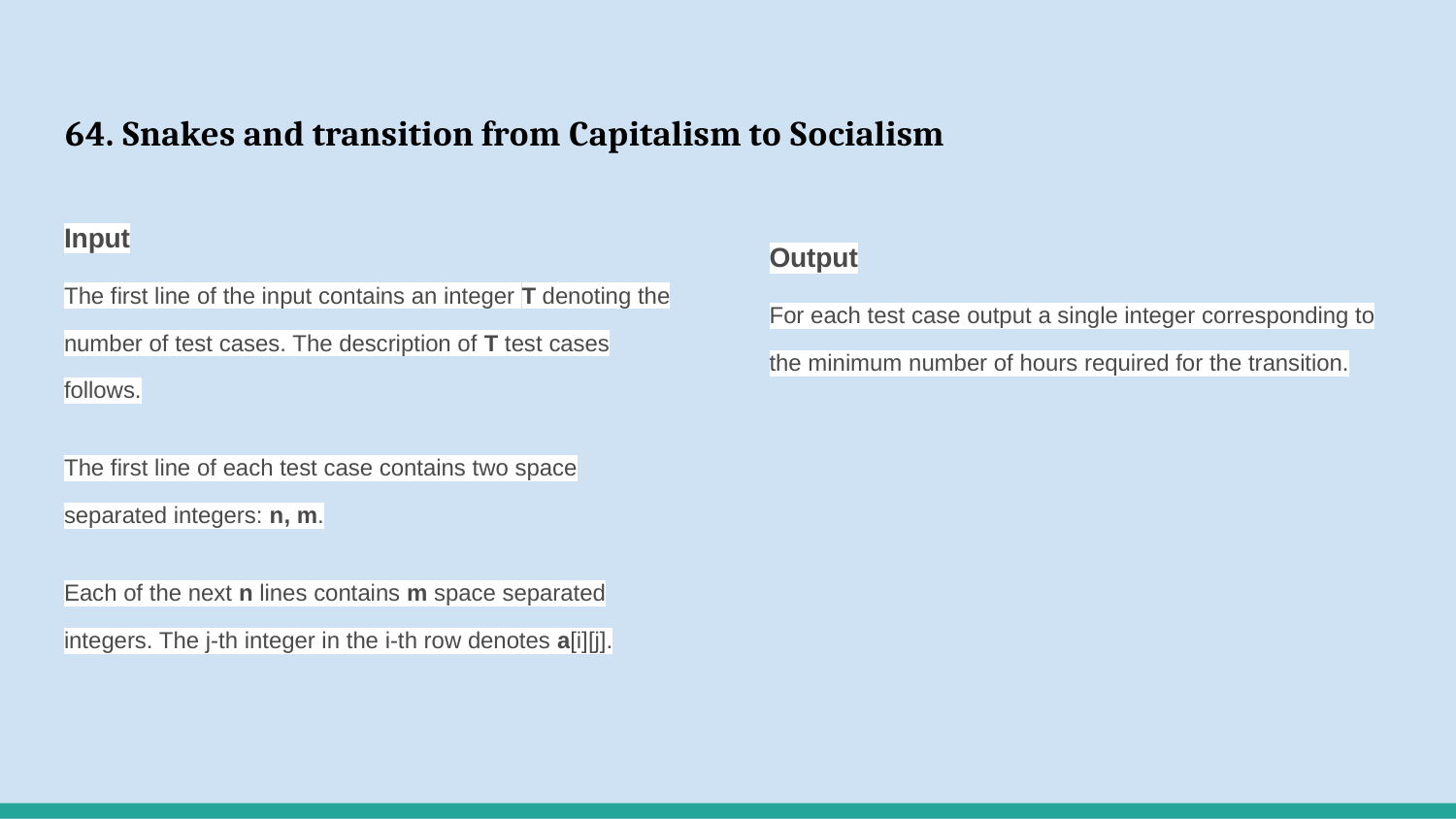

# 64. Snakes and transition from Capitalism to Socialism
Input
The first line of the input contains an integer T denoting the number of test cases. The description of T test cases follows.
The first line of each test case contains two space separated integers: n, m.
Each of the next n lines contains m space separated integers. The j-th integer in the i-th row denotes a[i][j].

Output
For each test case output a single integer corresponding to the minimum number of hours required for the transition.